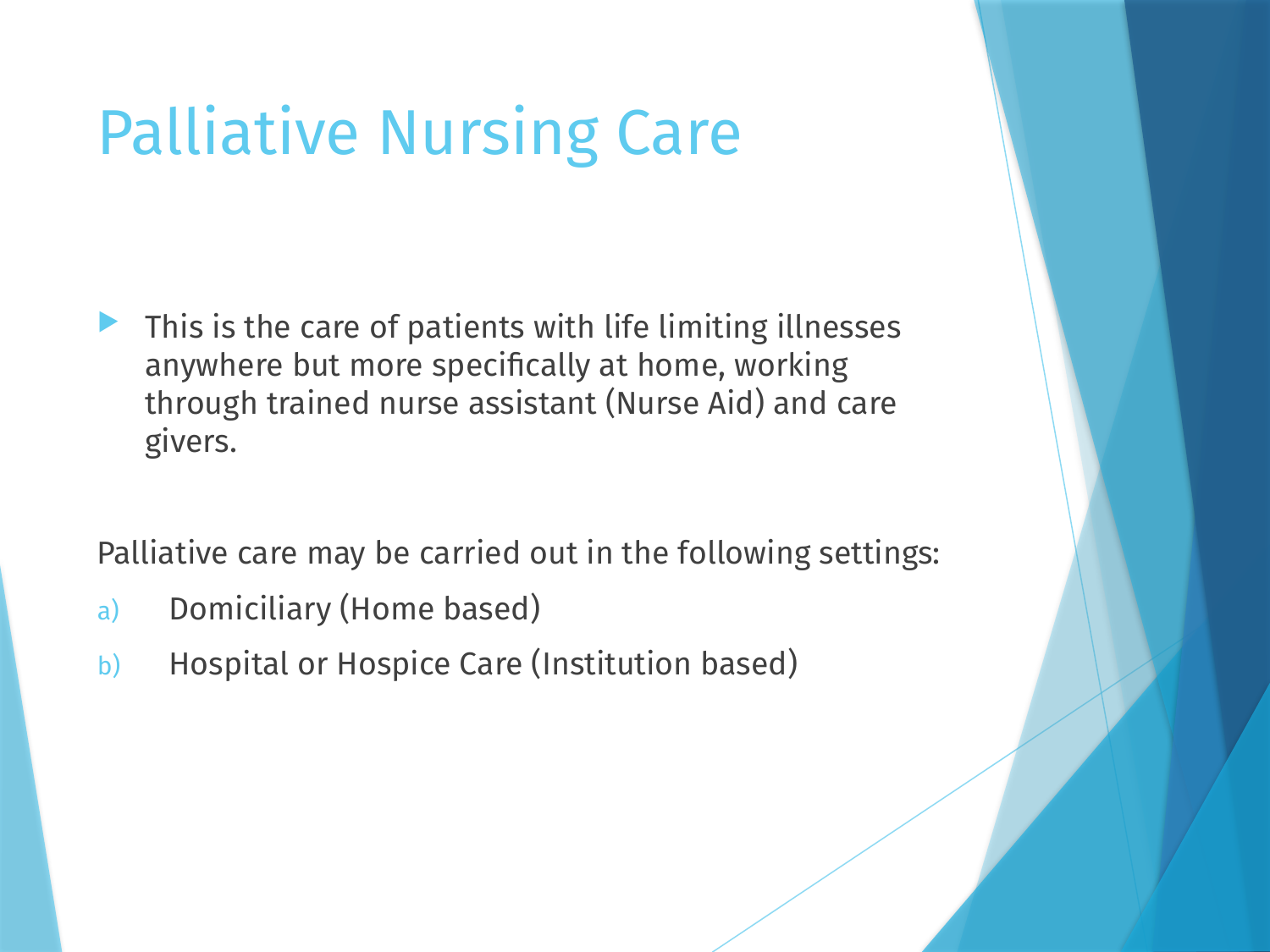

# Palliative Nursing Care
This is the care of patients with life limiting illnesses anywhere but more specifically at home, working through trained nurse assistant (Nurse Aid) and care givers.

Palliative care may be carried out in the following settings:
Domiciliary (Home based)
Hospital or Hospice Care (Institution based)